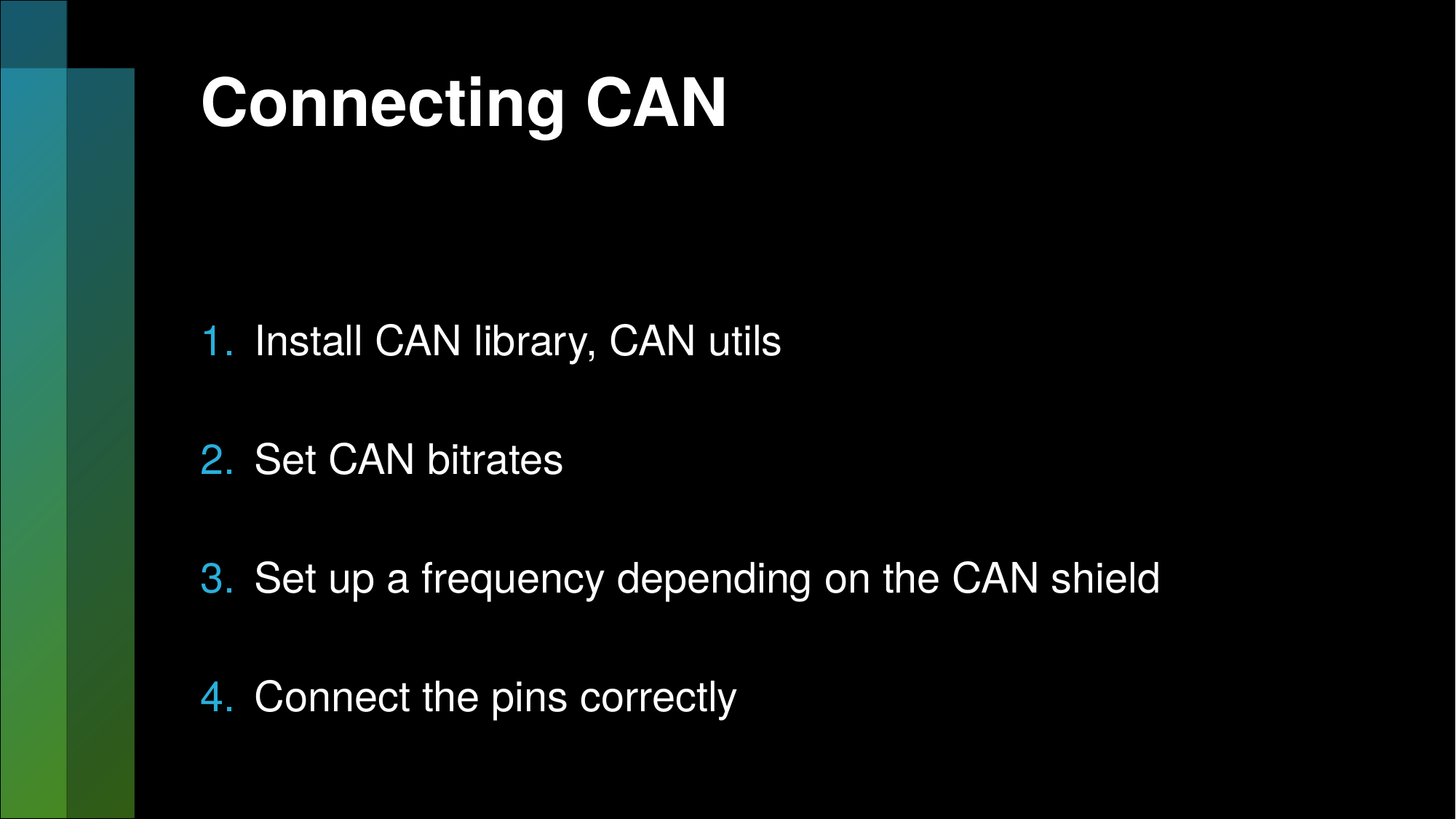

# Connecting CAN
Install CAN library, CAN utils
Set CAN bitrates
Set up a frequency depending on the CAN shield
Connect the pins correctly